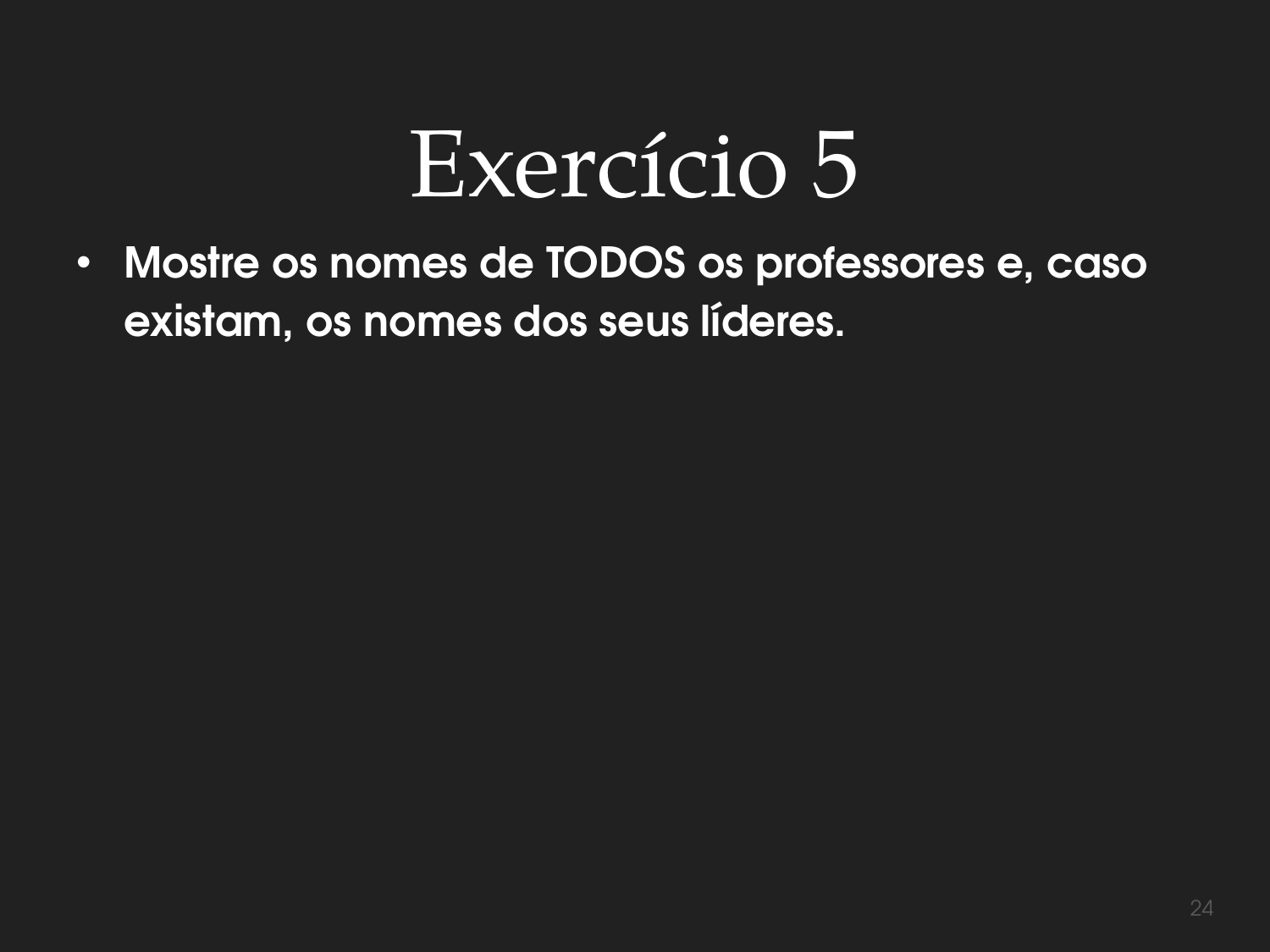

# Exercício 5
Mostre os nomes de TODOS os professores e, caso existam, os nomes dos seus líderes.
24